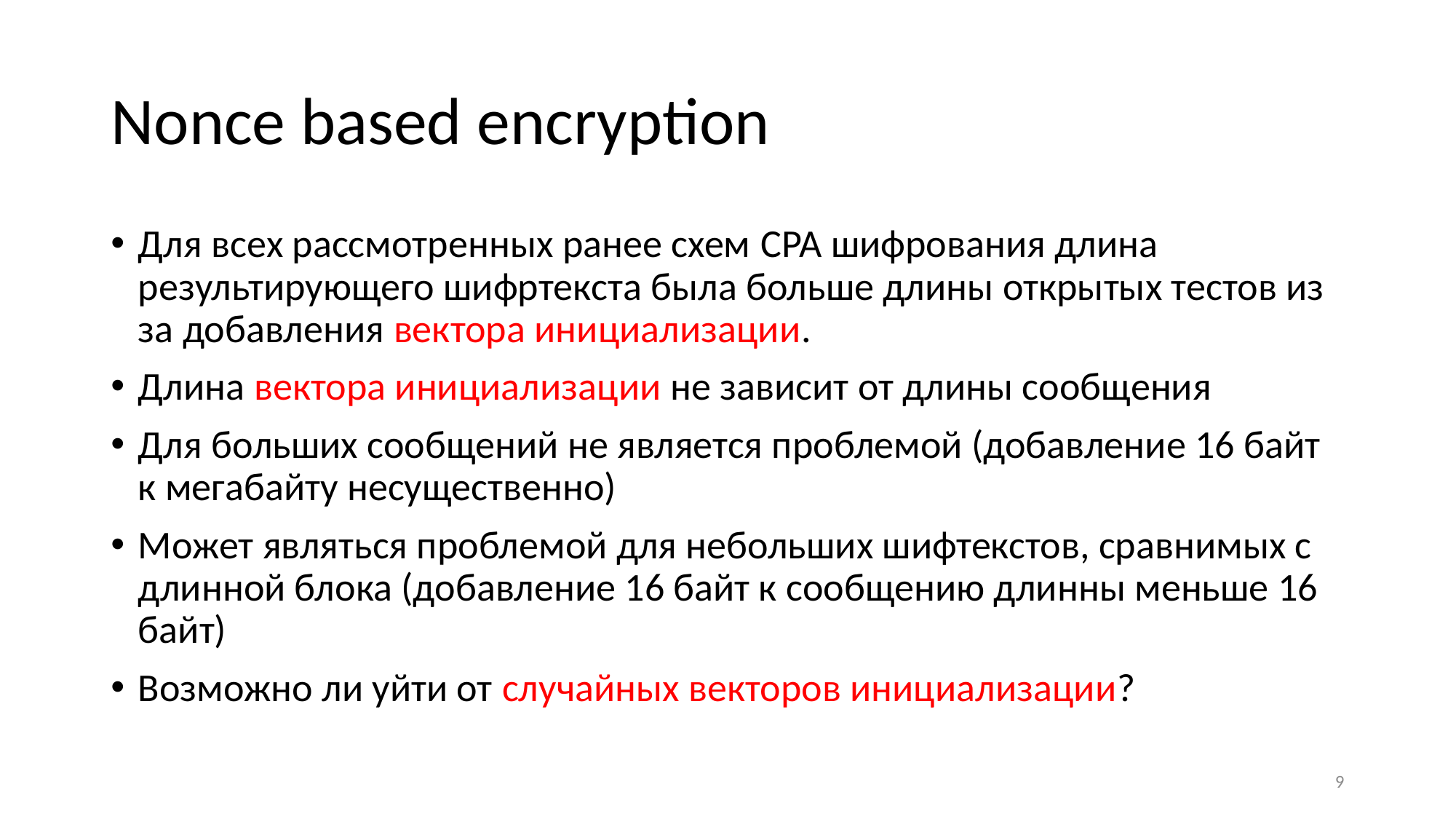

# Nonce based encryption
Для всех рассмотренных ранее схем CPA шифрования длина результирующего шифртекста была больше длины открытых тестов из за добавления вектора инициализации.
Длина вектора инициализации не зависит от длины сообщения
Для больших сообщений не является проблемой (добавление 16 байт к мегабайту несущественно)
Может являться проблемой для небольших шифтекстов, сравнимых с длинной блока (добавление 16 байт к сообщению длинны меньше 16 байт)
Возможно ли уйти от случайных векторов инициализации?
9